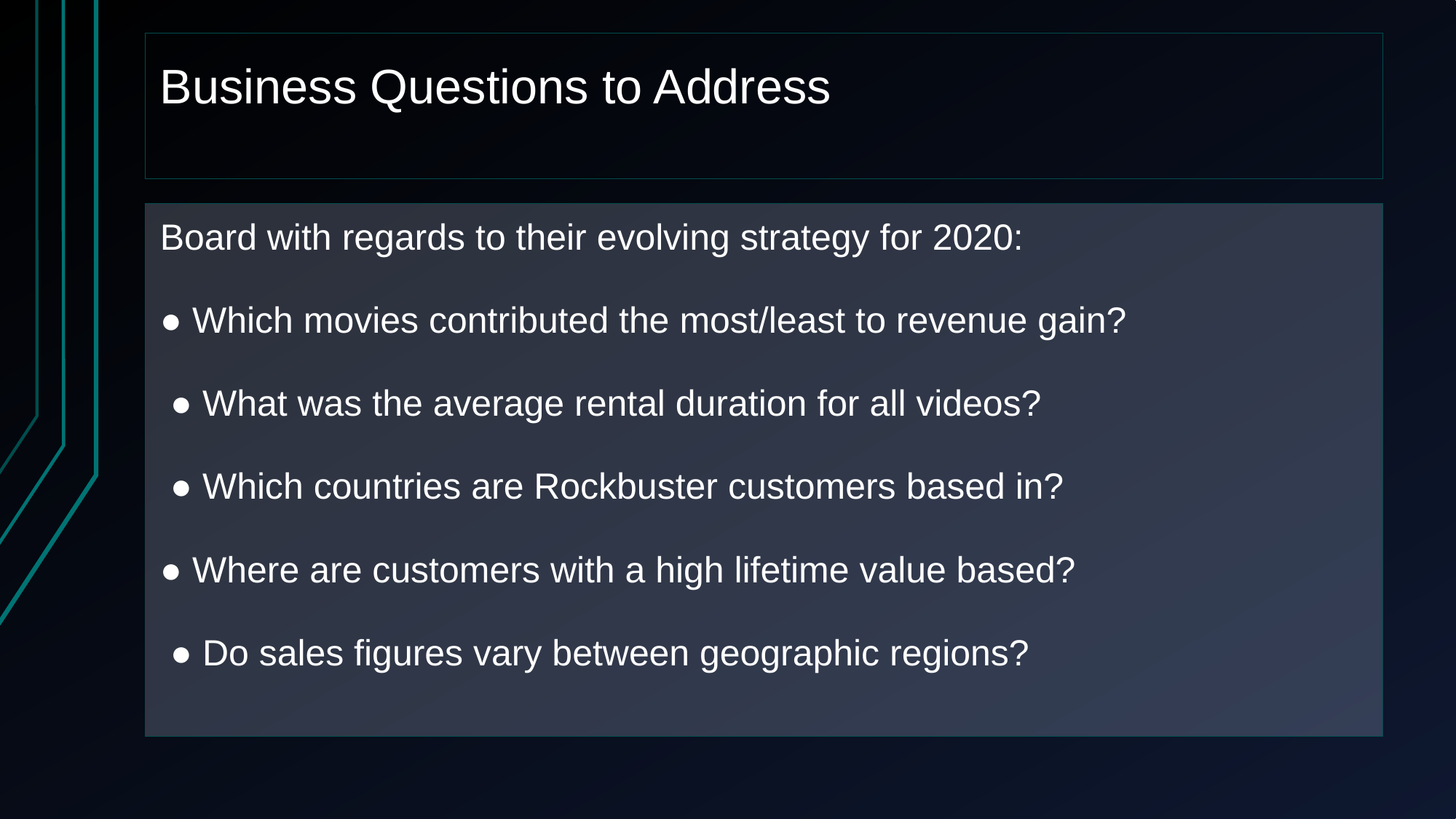

# Business Questions to Address
Board with regards to their evolving strategy for 2020:
● Which movies contributed the most/least to revenue gain?
 ● What was the average rental duration for all videos?
 ● Which countries are Rockbuster customers based in?
● Where are customers with a high lifetime value based?
 ● Do sales figures vary between geographic regions?